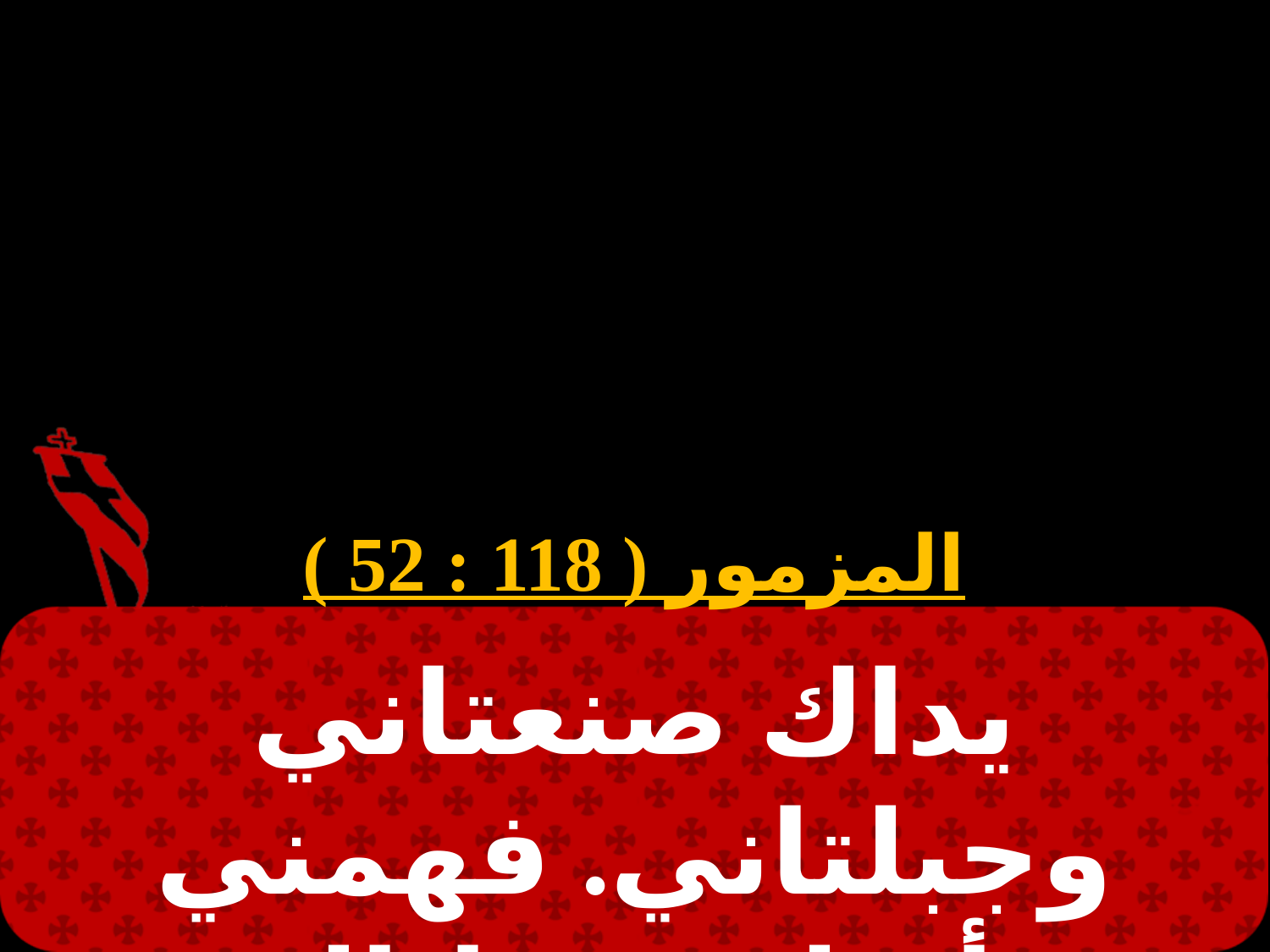

#
المزمور ( 118 : 52 )
يداك صنعتاني وجبلتاني. فهمني فأتعلم وصاياك.